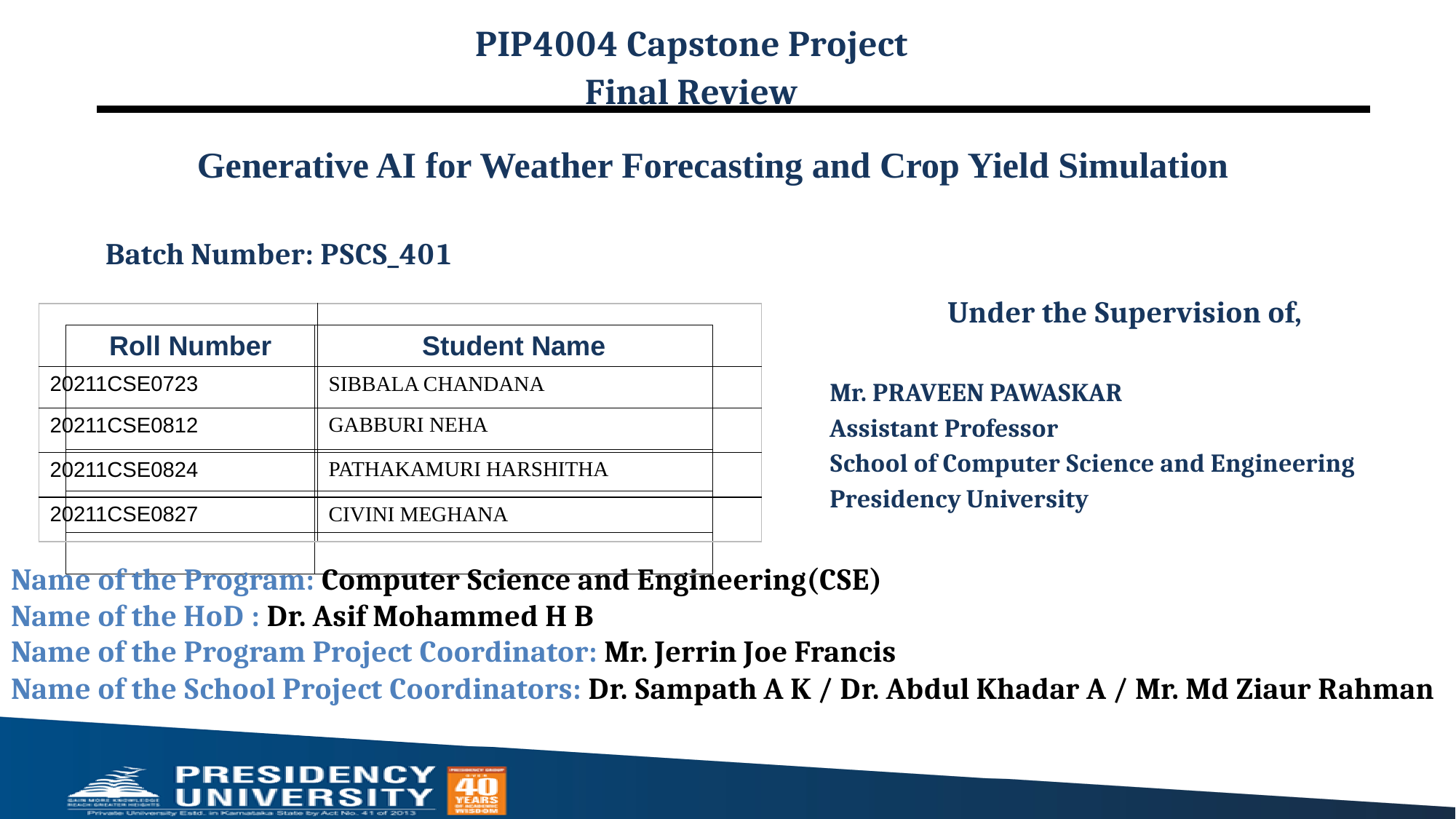

PIP4004 Capstone Project
Final Review
# Generative AI for Weather Forecasting and Crop Yield Simulation
Batch Number: PSCS_401

Under the Supervision of,

Mr. PRAVEEN PAWASKAR
Assistant Professor
School of Computer Science and Engineering
Presidency University

|  |  |
| --- | --- |
| 20211CSE0723 | SIBBALA CHANDANA |
| 20211CSE0812 | GABBURI NEHA |
| 20211CSE0824 | PATHAKAMURI HARSHITHA |
| 20211CSE0827 | CIVINI MEGHANA |
| Roll Number | Student Name |
| --- | --- |
|  |  |
|  |  |
|  |  |
|  |  |
|  |  |

Name of the Program: Computer Science and Engineering(CSE)
Name of the HoD : Dr. Asif Mohammed H B
Name of the Program Project Coordinator: Mr. Jerrin Joe Francis
Name of the School Project Coordinators: Dr. Sampath A K / Dr. Abdul Khadar A / Mr. Md Ziaur Rahman